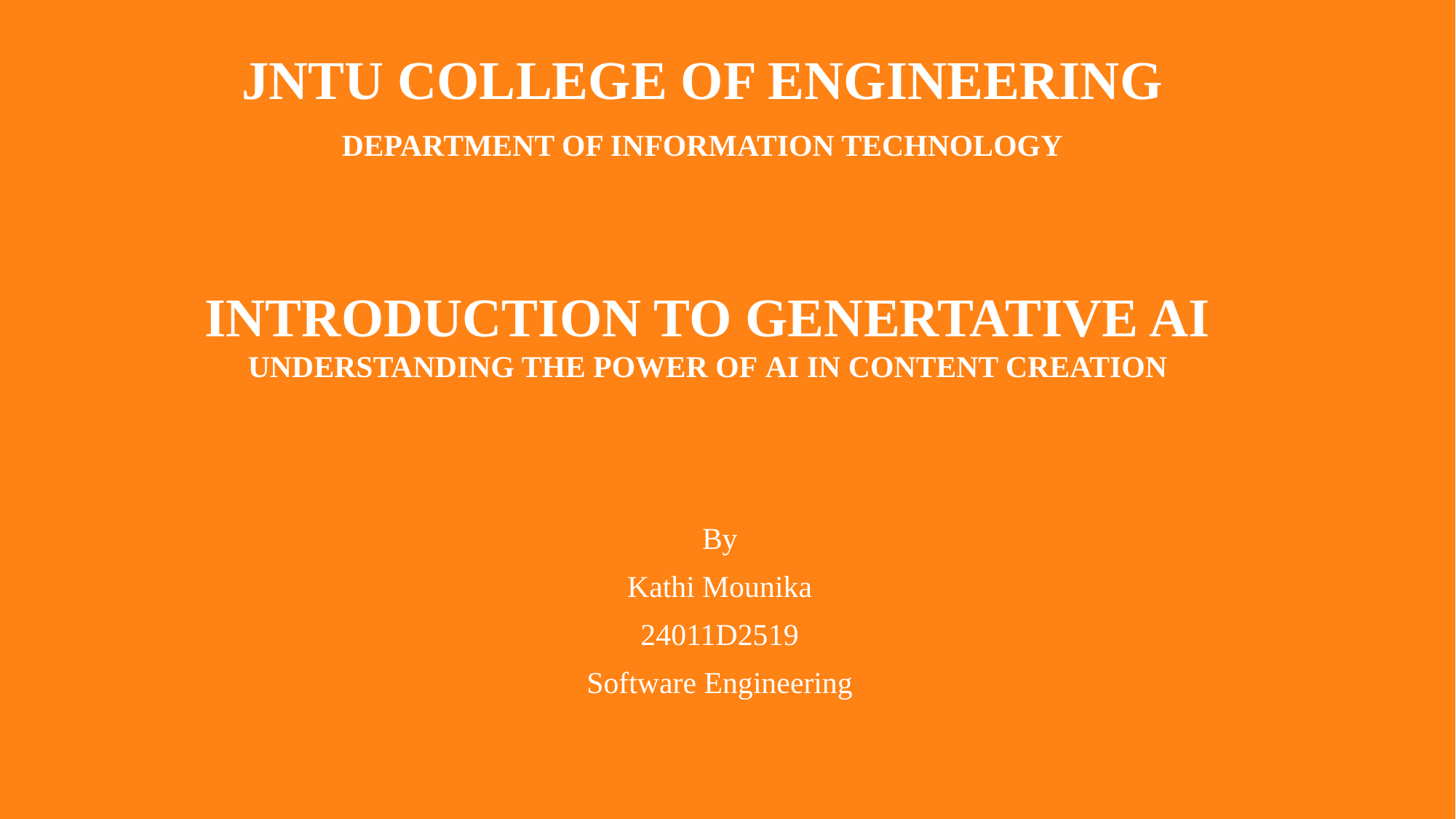

JNTU COLLEGE OF ENGINEERING
DEPARTMENT OF INFORMATION TECHNOLOGY
# INTRODUCTION TO GENERTATIVE AI UNDERSTANDING THE POWER OF AI IN CONTENT CREATION
By
Kathi Mounika
24011D2519
Software Engineering